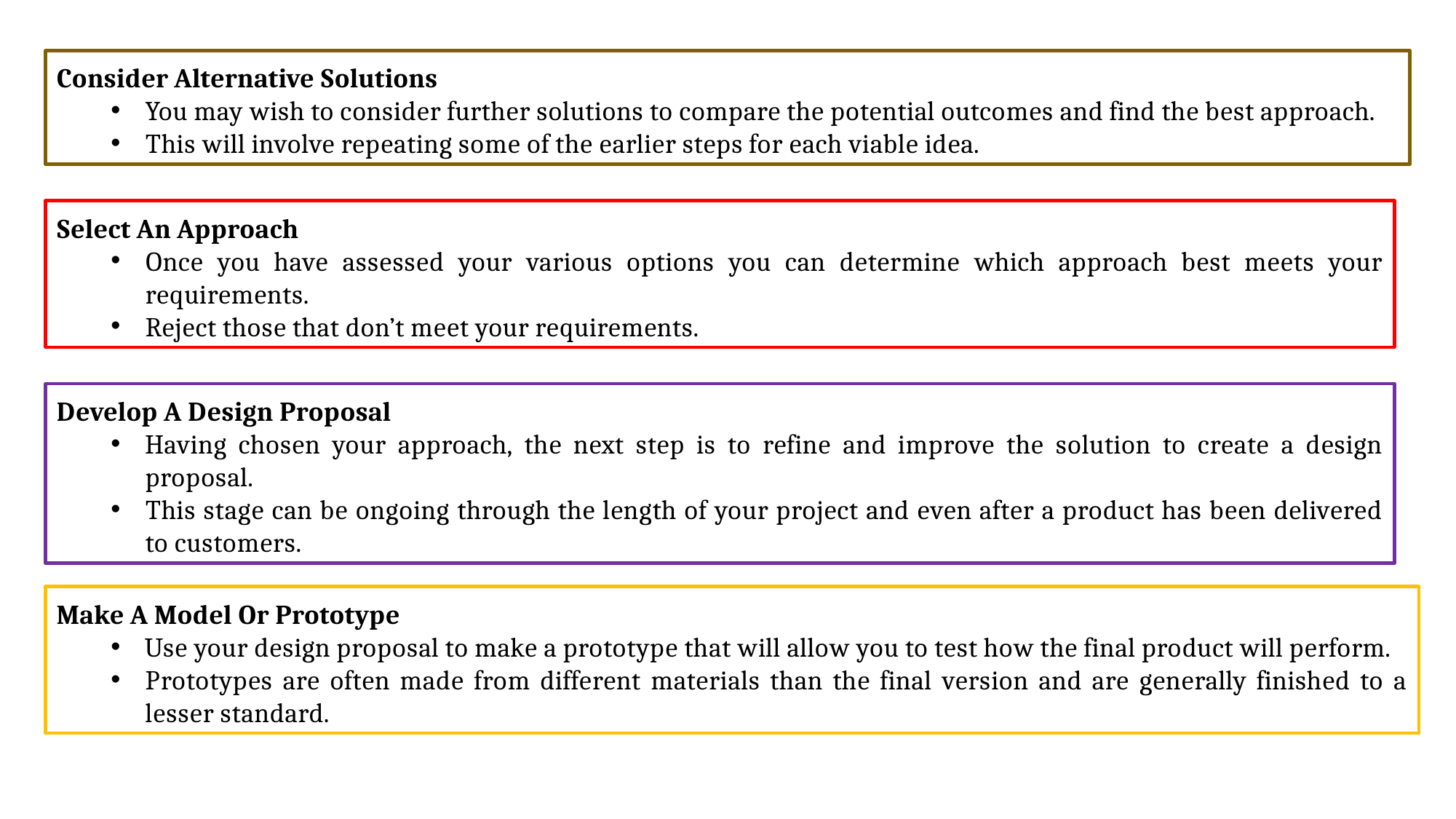

Consider Alternative Solutions
You may wish to consider further solutions to compare the potential outcomes and find the best approach.
This will involve repeating some of the earlier steps for each viable idea.
Select An Approach
Once you have assessed your various options you can determine which approach best meets your requirements.
Reject those that don’t meet your requirements.
Develop A Design Proposal
Having chosen your approach, the next step is to refine and improve the solution to create a design proposal.
This stage can be ongoing through the length of your project and even after a product has been delivered to customers.
Make A Model Or Prototype
Use your design proposal to make a prototype that will allow you to test how the final product will perform.
Prototypes are often made from different materials than the final version and are generally finished to a lesser standard.